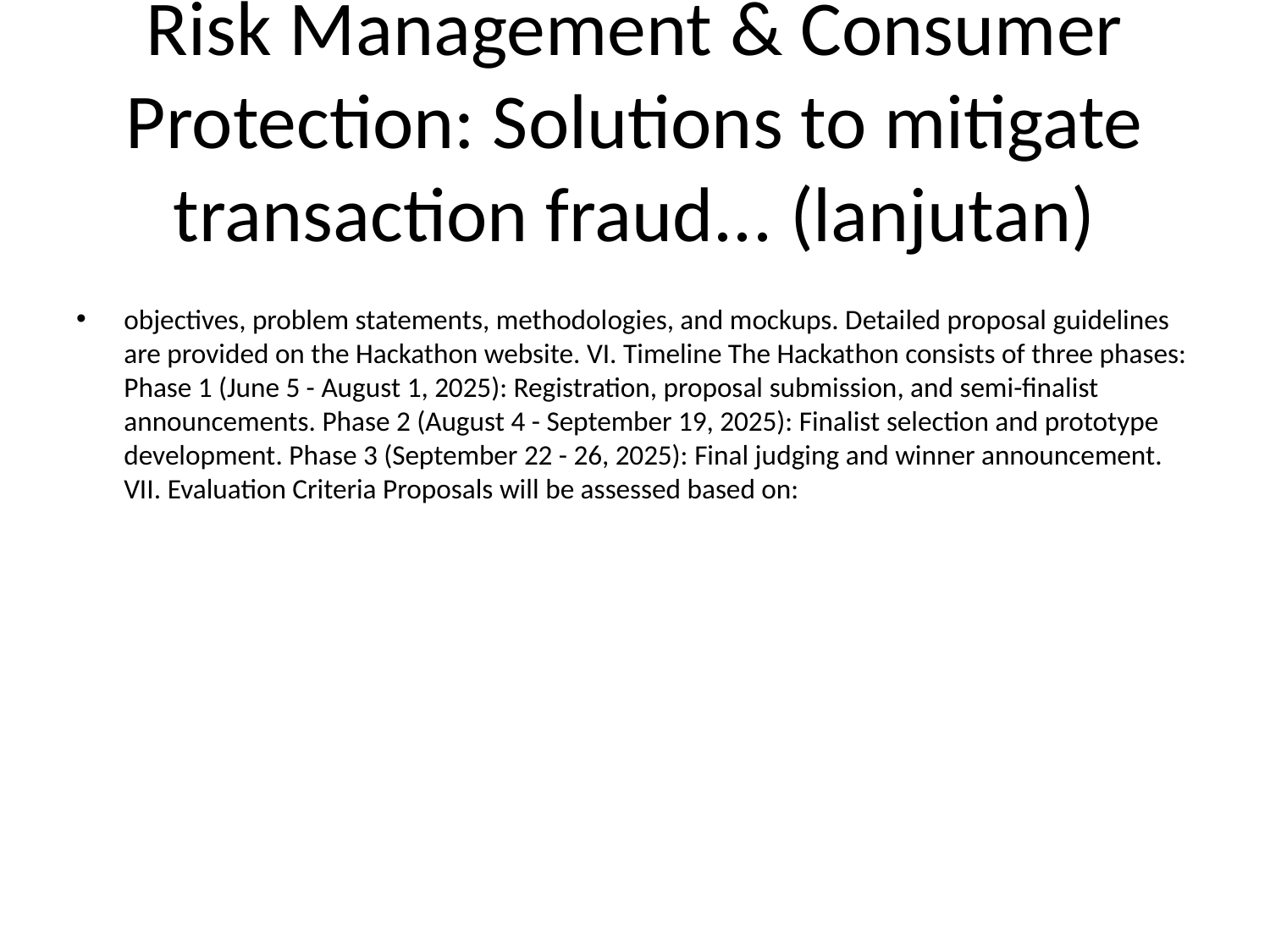

# Risk Management & Consumer Protection: Solutions to mitigate transaction fraud... (lanjutan)

objectives, problem statements, methodologies, and mockups. Detailed proposal guidelines are provided on the Hackathon website. VI. Timeline The Hackathon consists of three phases: Phase 1 (June 5 - August 1, 2025): Registration, proposal submission, and semi-finalist announcements. Phase 2 (August 4 - September 19, 2025): Finalist selection and prototype development. Phase 3 (September 22 - 26, 2025): Final judging and winner announcement. VII. Evaluation Criteria Proposals will be assessed based on: